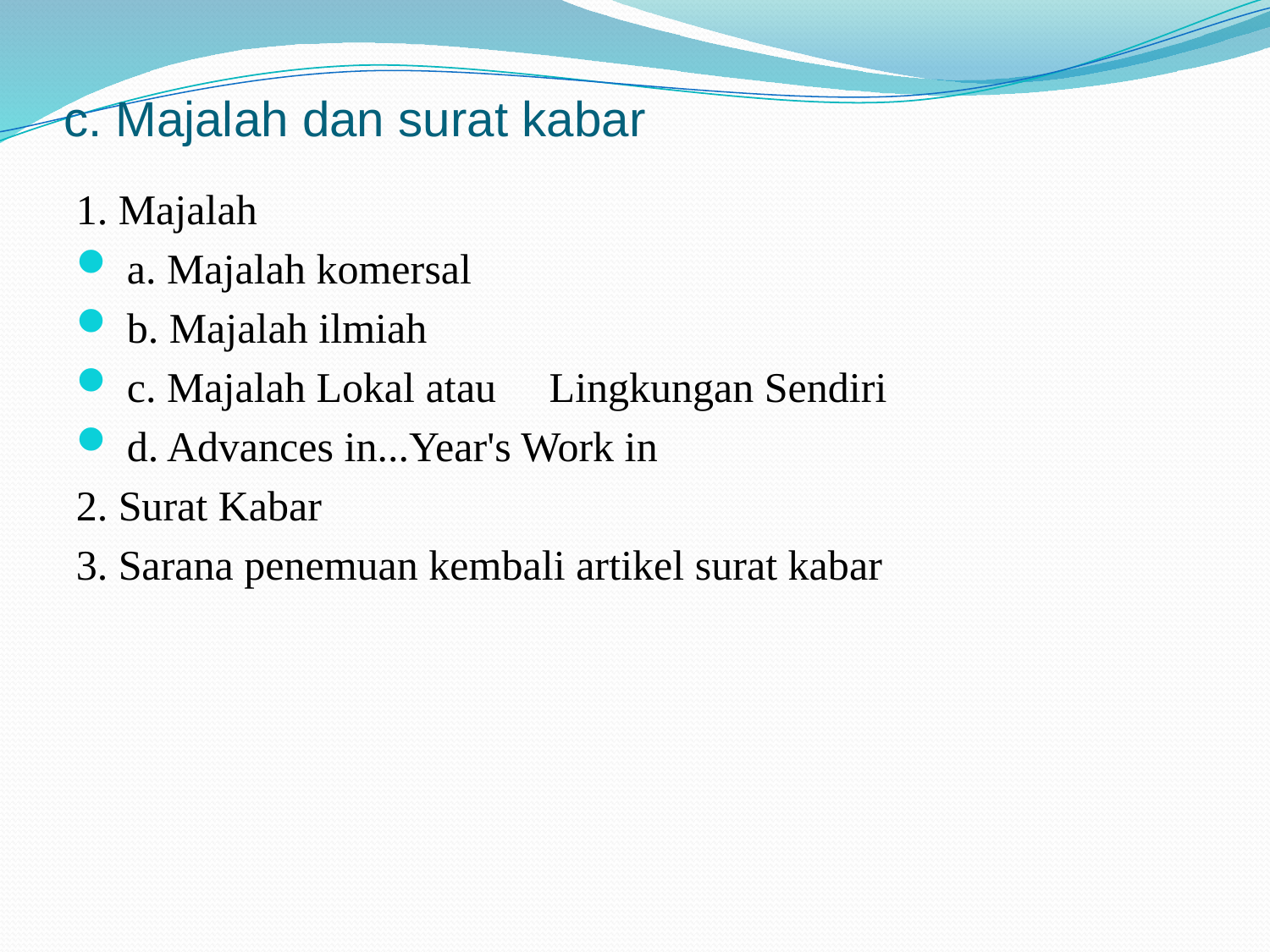

# c. Majalah dan surat kabar
1. Majalah
 a. Majalah komersal
 b. Majalah ilmiah
 c. Majalah Lokal atau     Lingkungan Sendiri
 d. Advances in...Year's Work in
2. Surat Kabar
3. Sarana penemuan kembali artikel surat kabar